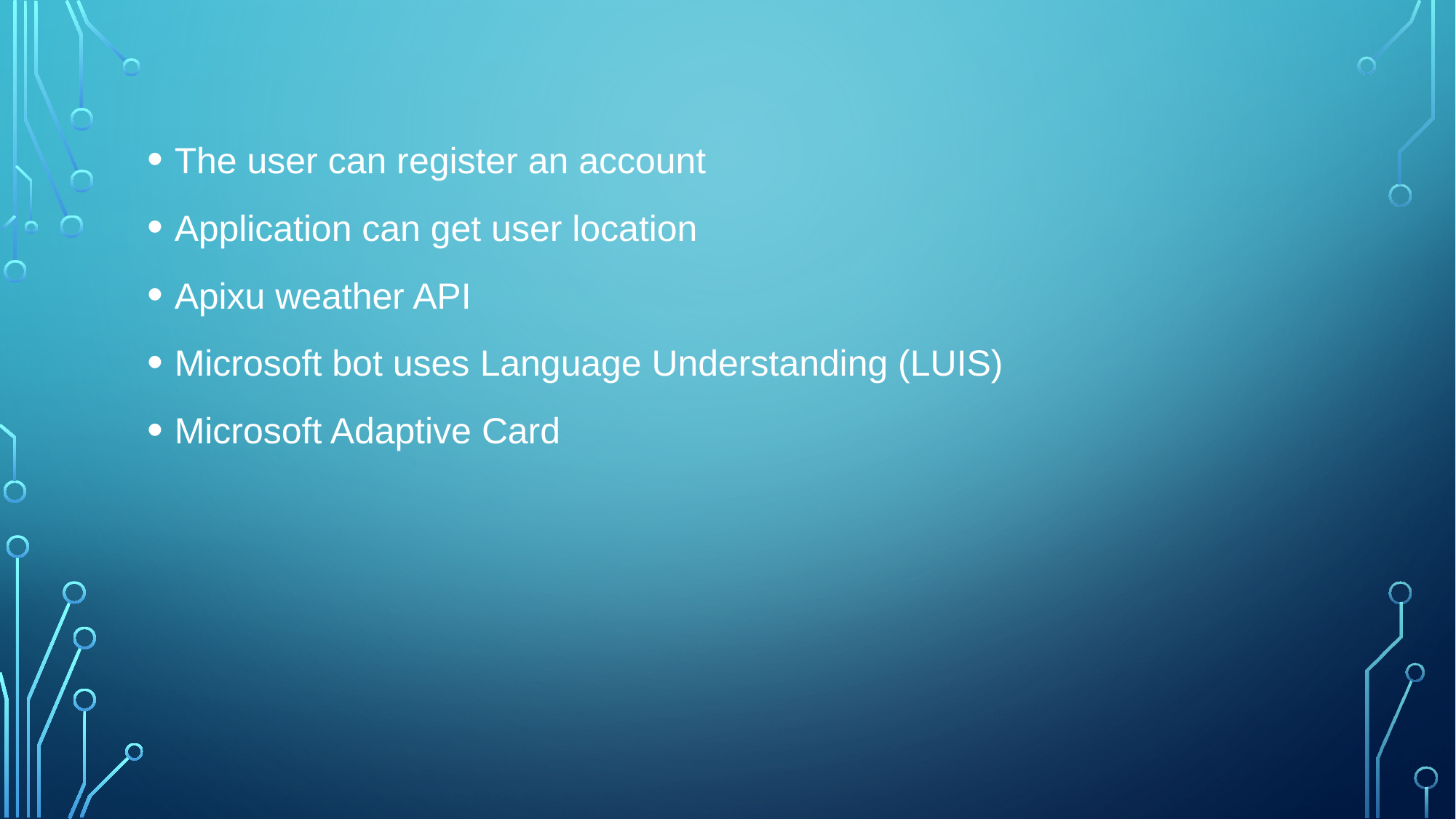

The user can register an account
Application can get user location
Apixu weather API
Microsoft bot uses Language Understanding (LUIS)
Microsoft Adaptive Card